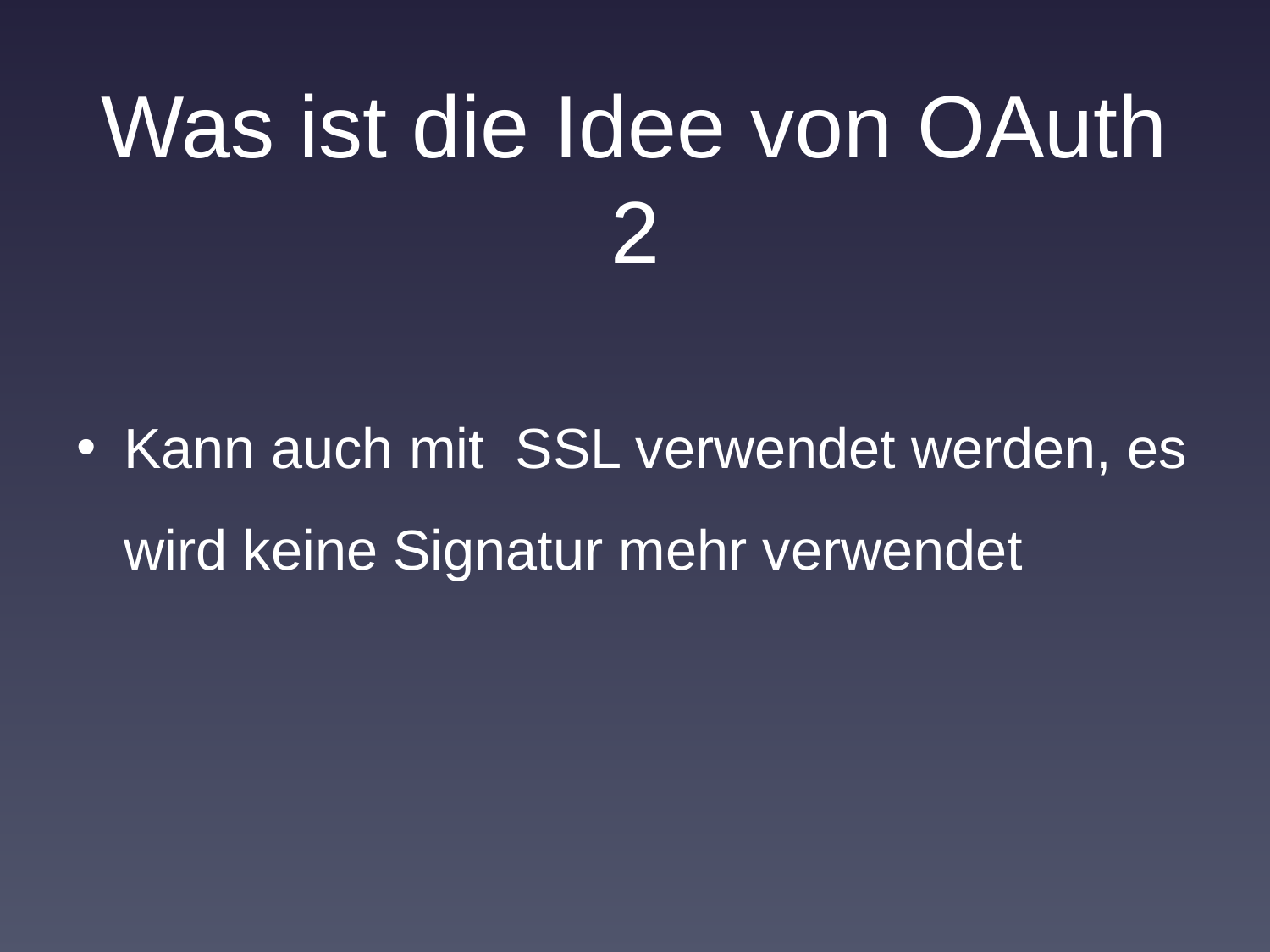

# Was ist die Idee von OAuth 2
Kann auch mit  SSL verwendet werden, es wird keine Signatur mehr verwendet